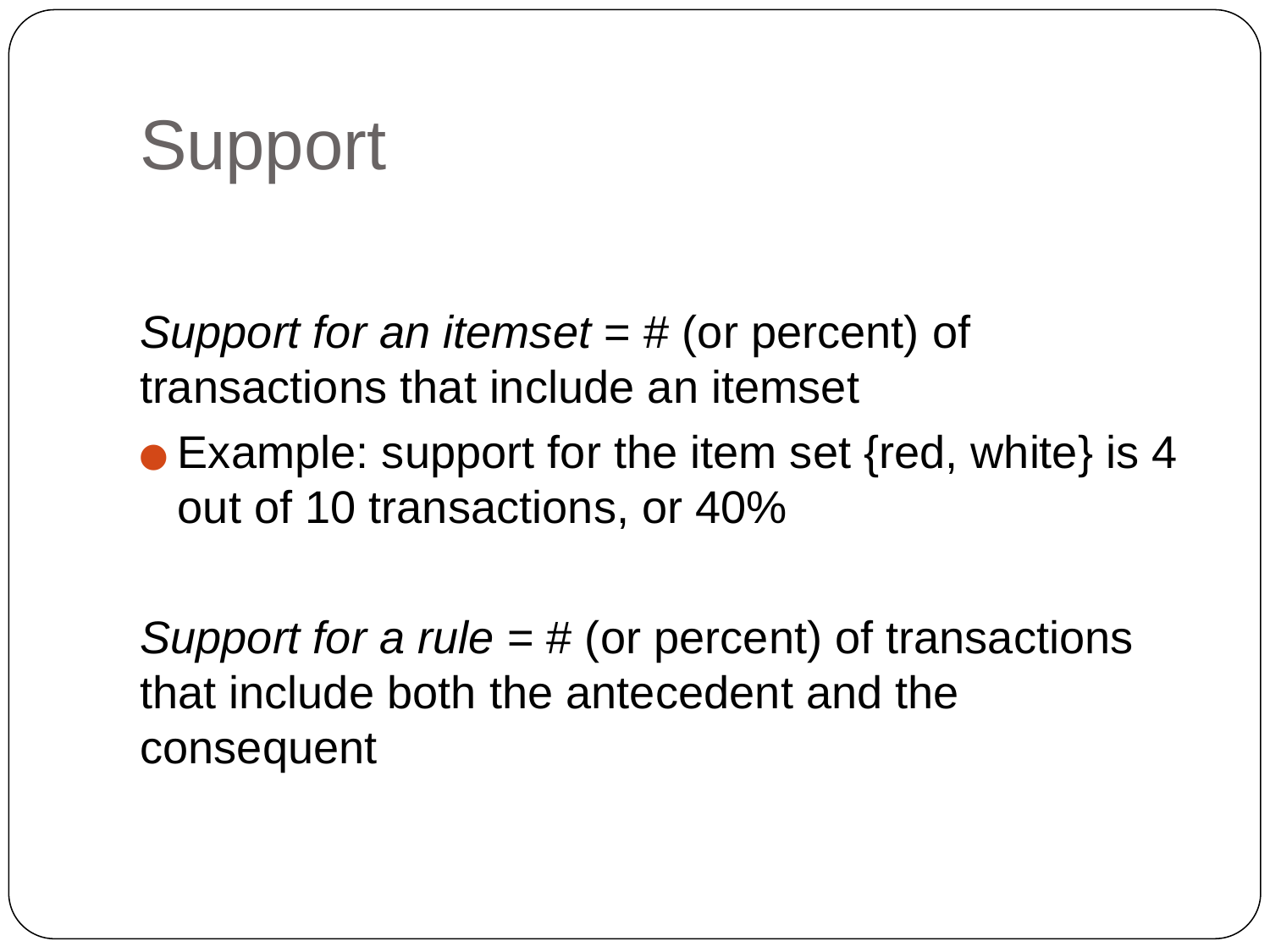

# Support
Support for an itemset = # (or percent) of transactions that include an itemset
Example: support for the item set {red, white} is 4 out of 10 transactions, or 40%

Support for a rule = # (or percent) of transactions that include both the antecedent and the consequent